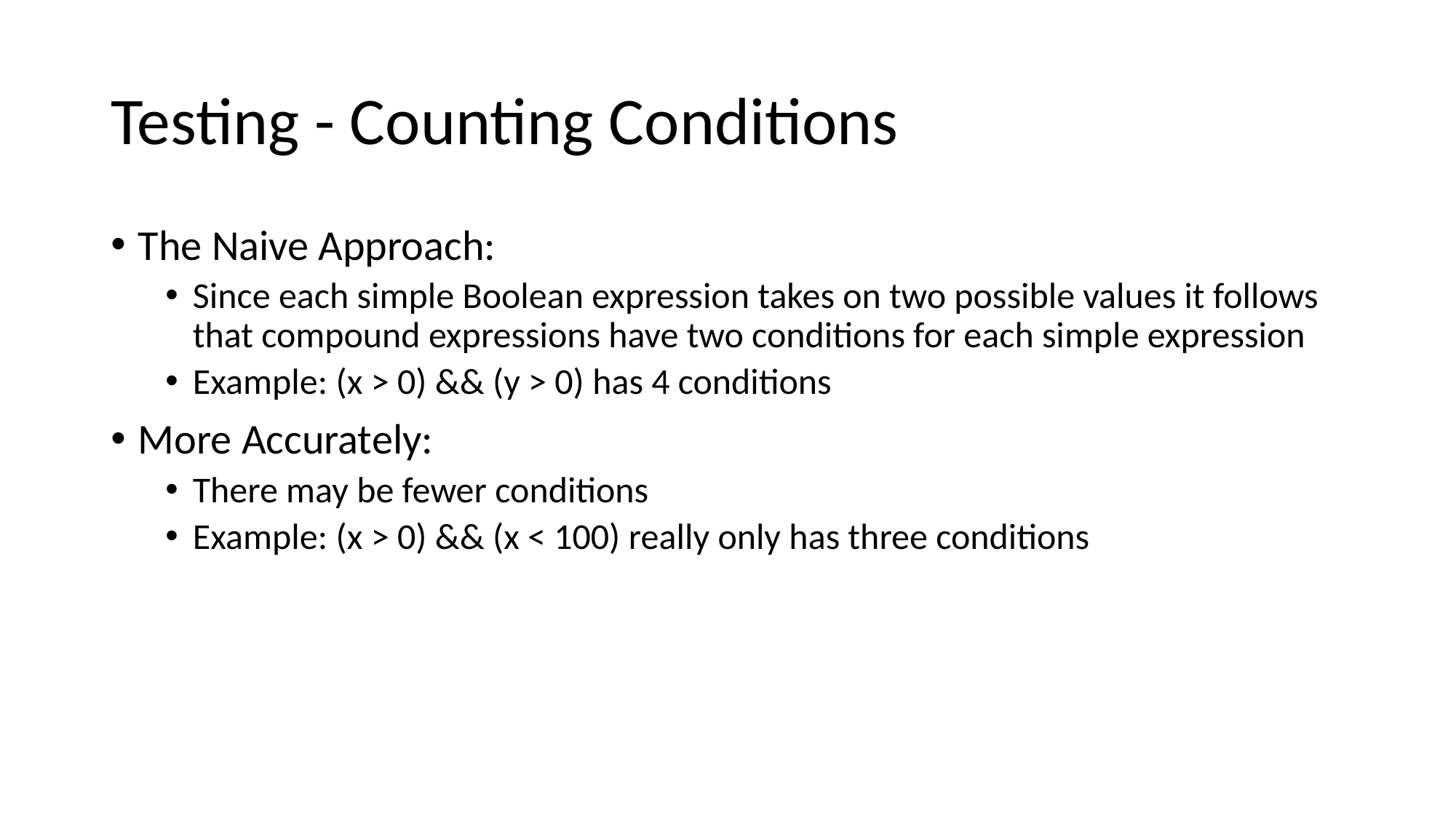

# Testing - Counting Conditions
The Naive Approach:
Since each simple Boolean expression takes on two possible values it follows that compound expressions have two conditions for each simple expression
Example: (x > 0) && (y > 0) has 4 conditions
More Accurately:
There may be fewer conditions
Example: (x > 0) && (x < 100) really only has three conditions